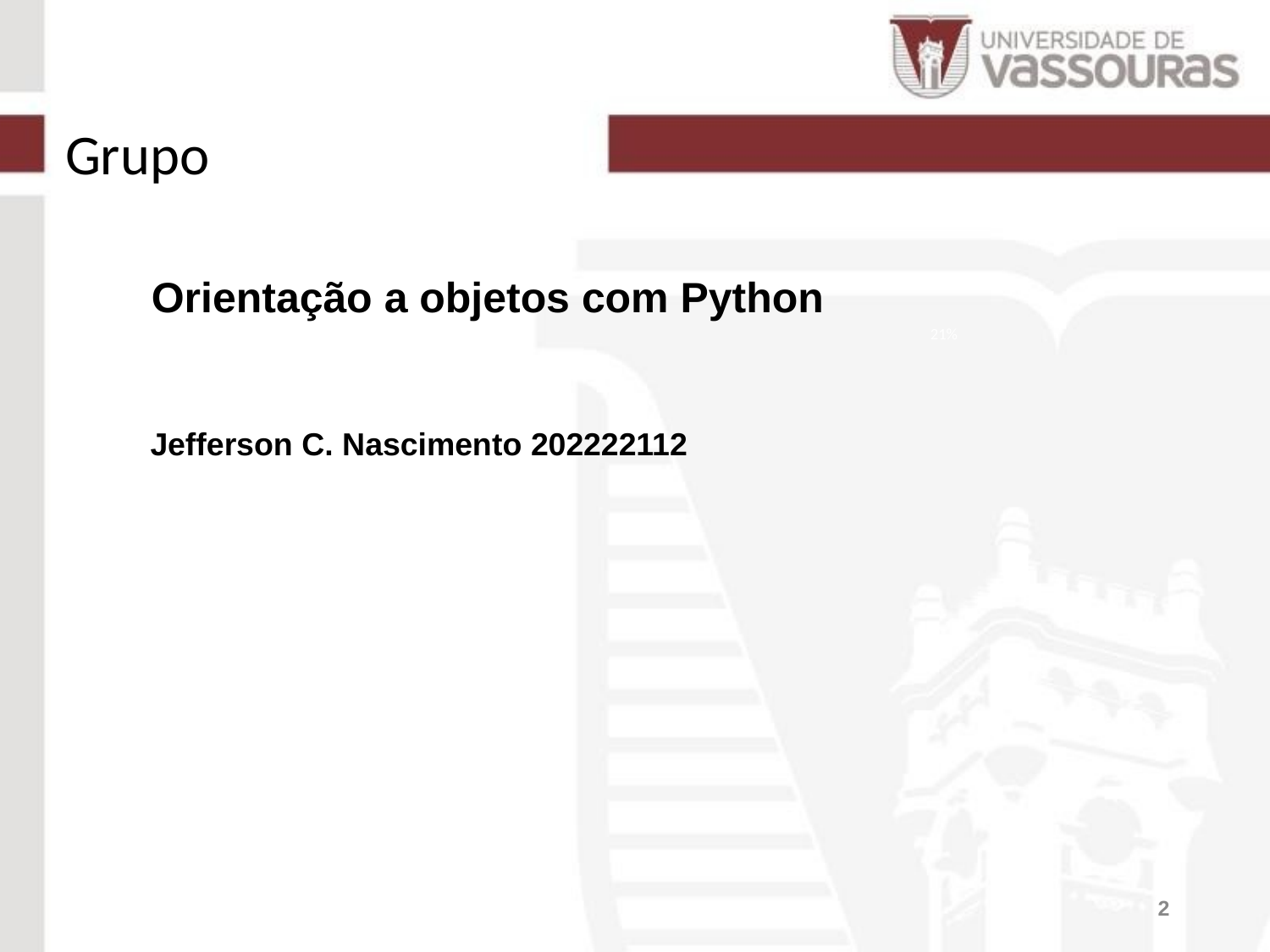

Grupo
Orientação a objetos com Python
21%
Jefferson C. Nascimento 202222112
2